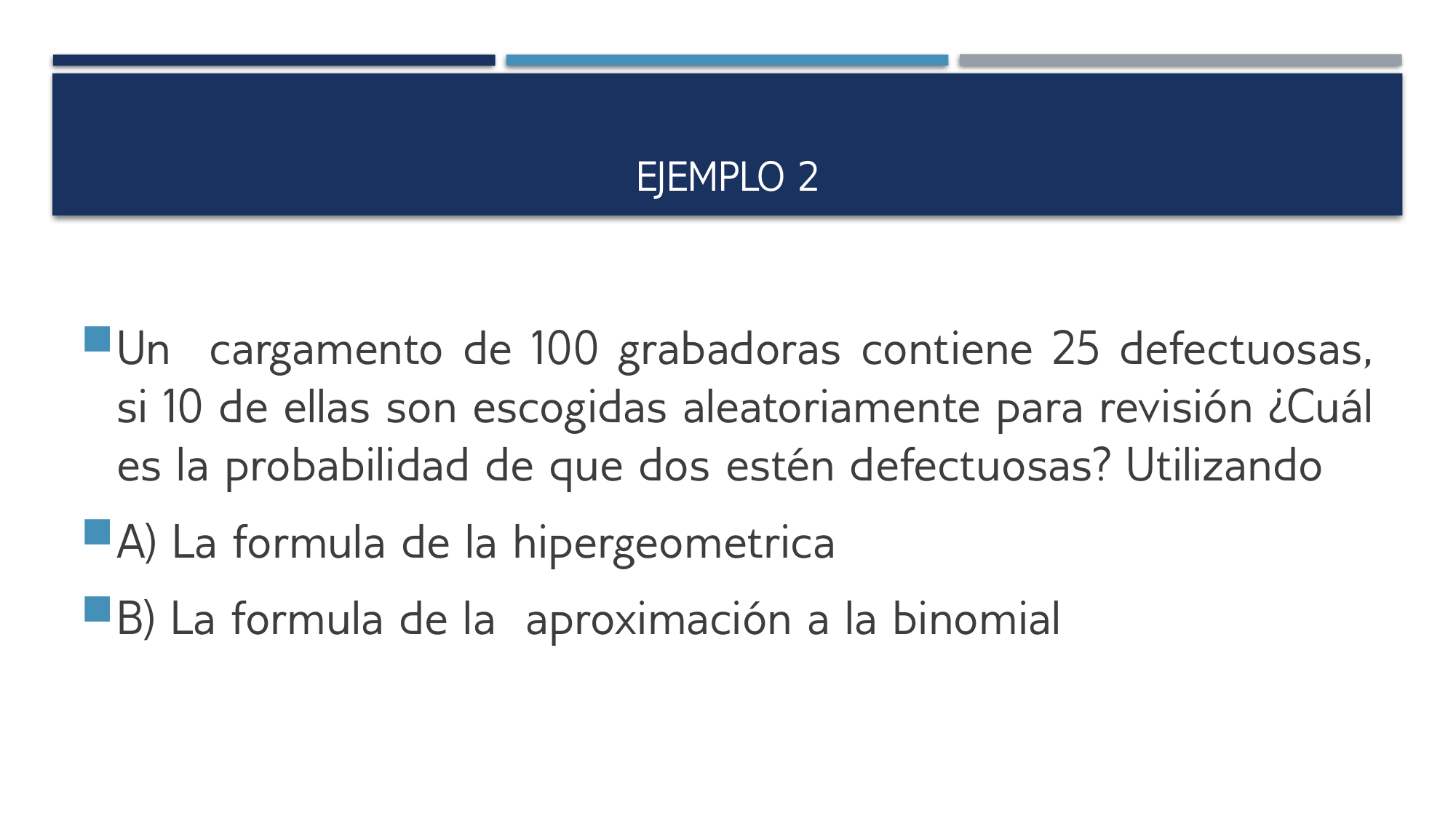

# EJEMPLO 2
Un  cargamento de 100 grabadoras contiene 25 defectuosas, si 10 de ellas son escogidas aleatoriamente para revisión ¿Cuál es la probabilidad de que dos estén defectuosas? Utilizando
A) La formula de la hipergeometrica
B) La formula de la  aproximación a la binomial